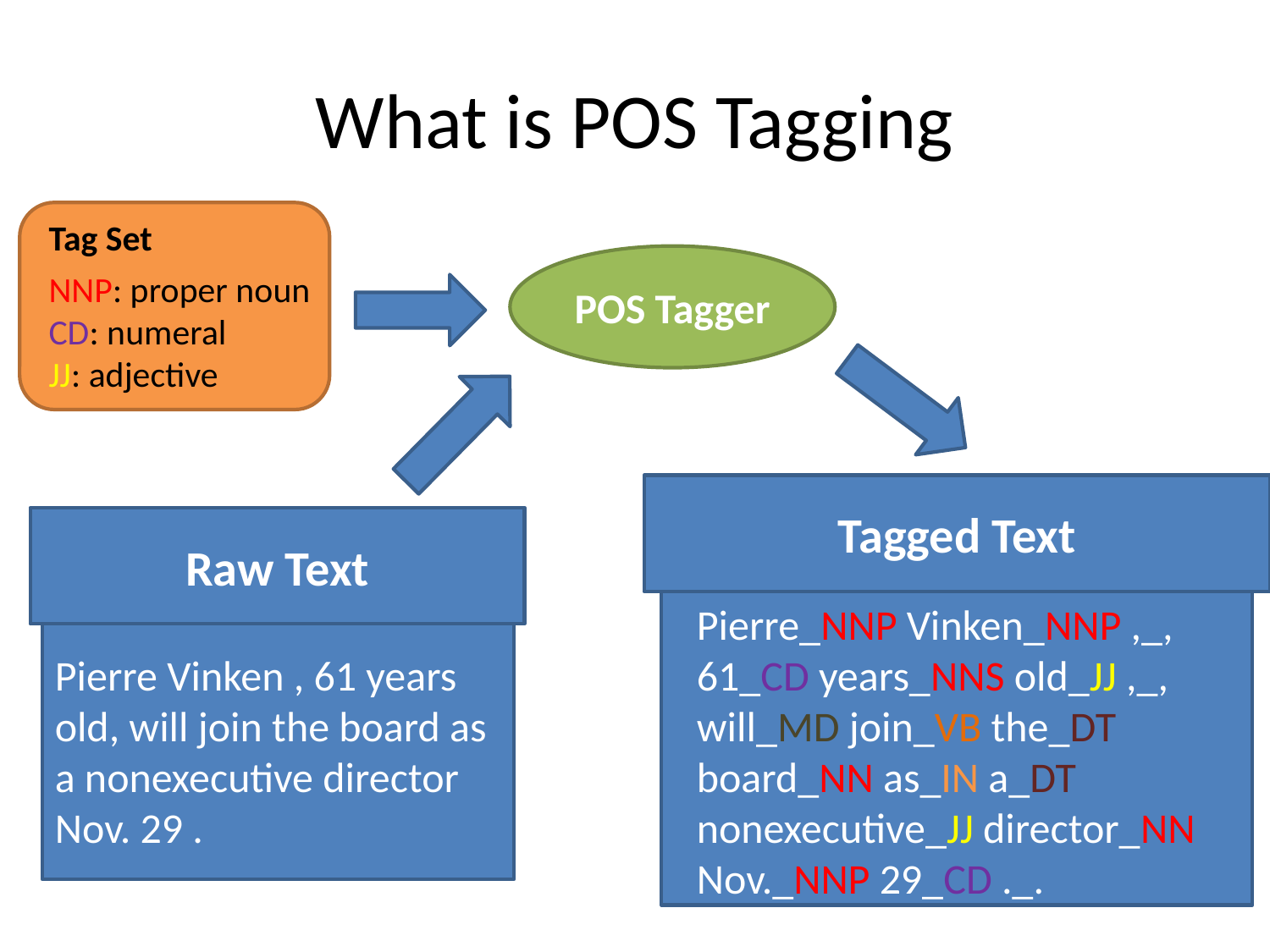

# What is POS Tagging

Tag Set

POS Tagger
NNP: proper noun
CD: numeral
JJ: adjective

Tagged Text
Raw Text

Pierre_NNP Vinken_NNP ,_, 61_CD years_NNS old_JJ ,_, will_MD join_VB the_DT board_NN as_IN a_DT nonexecutive_JJ director_NN Nov._NNP 29_CD ._.
Pierre Vinken , 61 years old, will join the board as a nonexecutive director Nov. 29 .